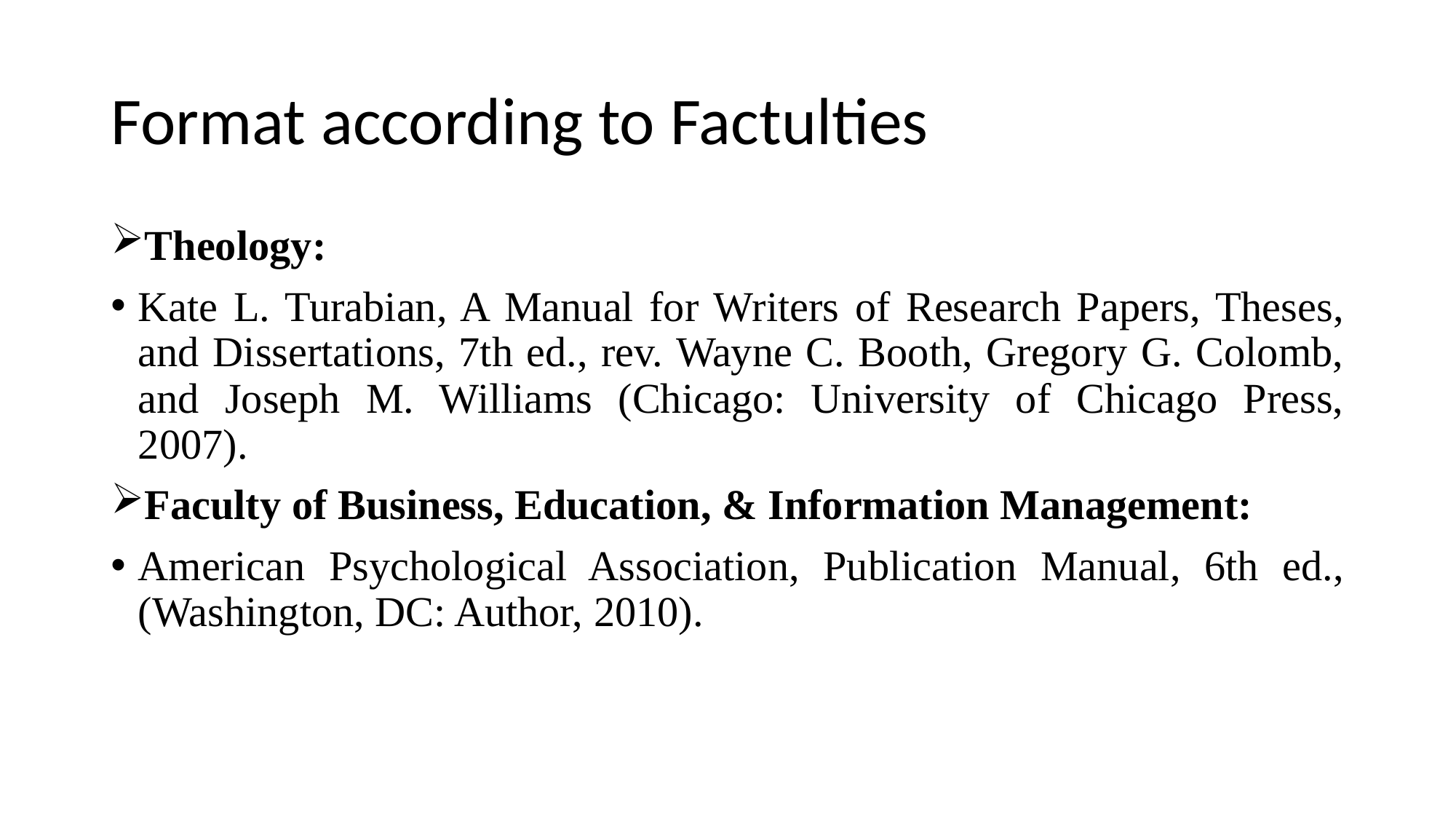

# Format according to Factulties
Theology:
Kate L. Turabian, A Manual for Writers of Research Papers, Theses, and Dissertations, 7th ed., rev. Wayne C. Booth, Gregory G. Colomb, and Joseph M. Williams (Chicago: University of Chicago Press, 2007).
Faculty of Business, Education, & Information Management:
American Psychological Association, Publication Manual, 6th ed., (Washington, DC: Author, 2010).